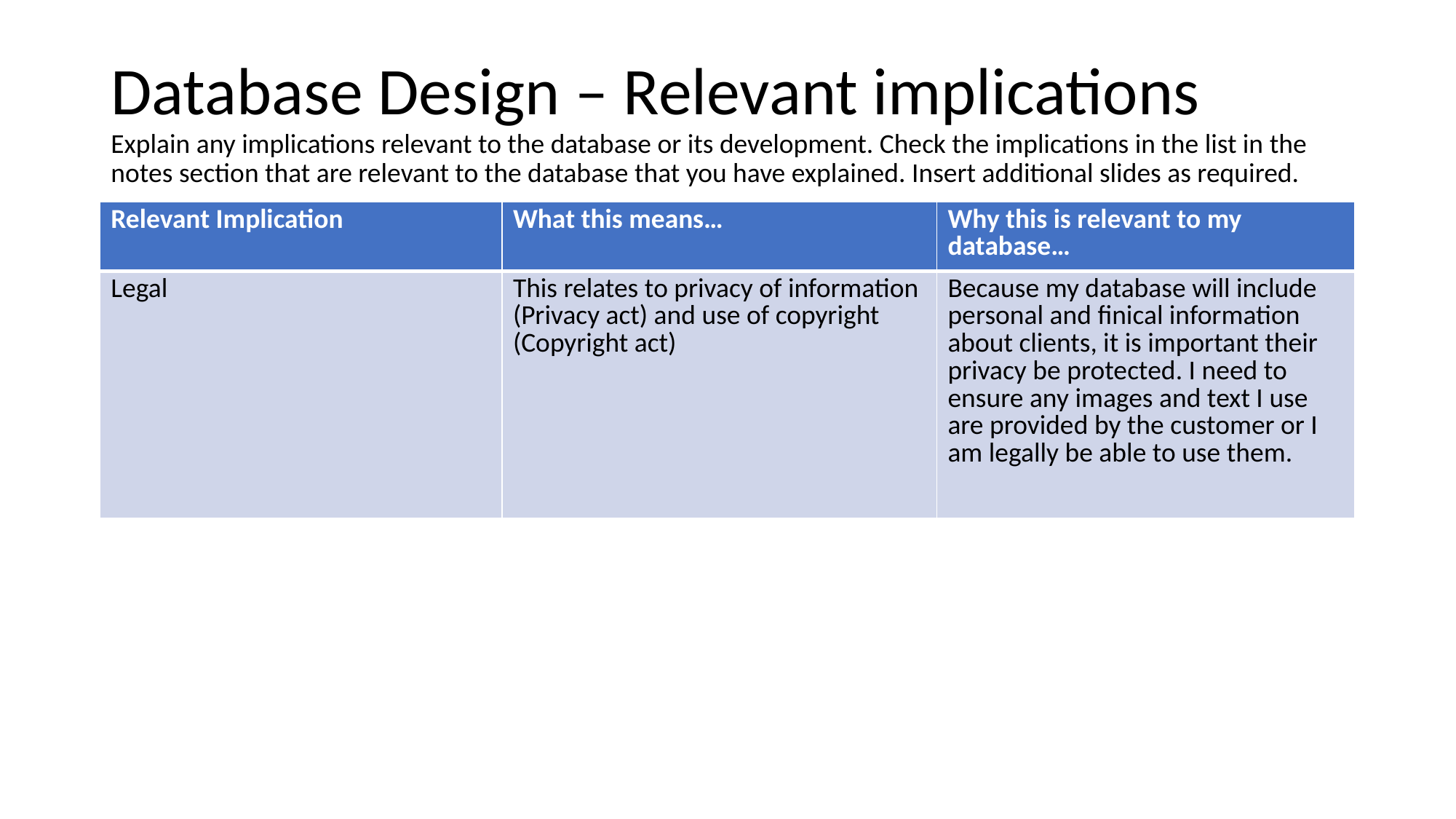

# Database Design – Relevant implications Explain any implications relevant to the database or its development. Check the implications in the list in the notes section that are relevant to the database that you have explained. Insert additional slides as required.
| Relevant Implication | What this means… | Why this is relevant to my database… |
| --- | --- | --- |
| Legal | This relates to privacy of information (Privacy act) and use of copyright (Copyright act) | Because my database will include personal and finical information about clients, it is important their privacy be protected. I need to ensure any images and text I use are provided by the customer or I am legally be able to use them. |